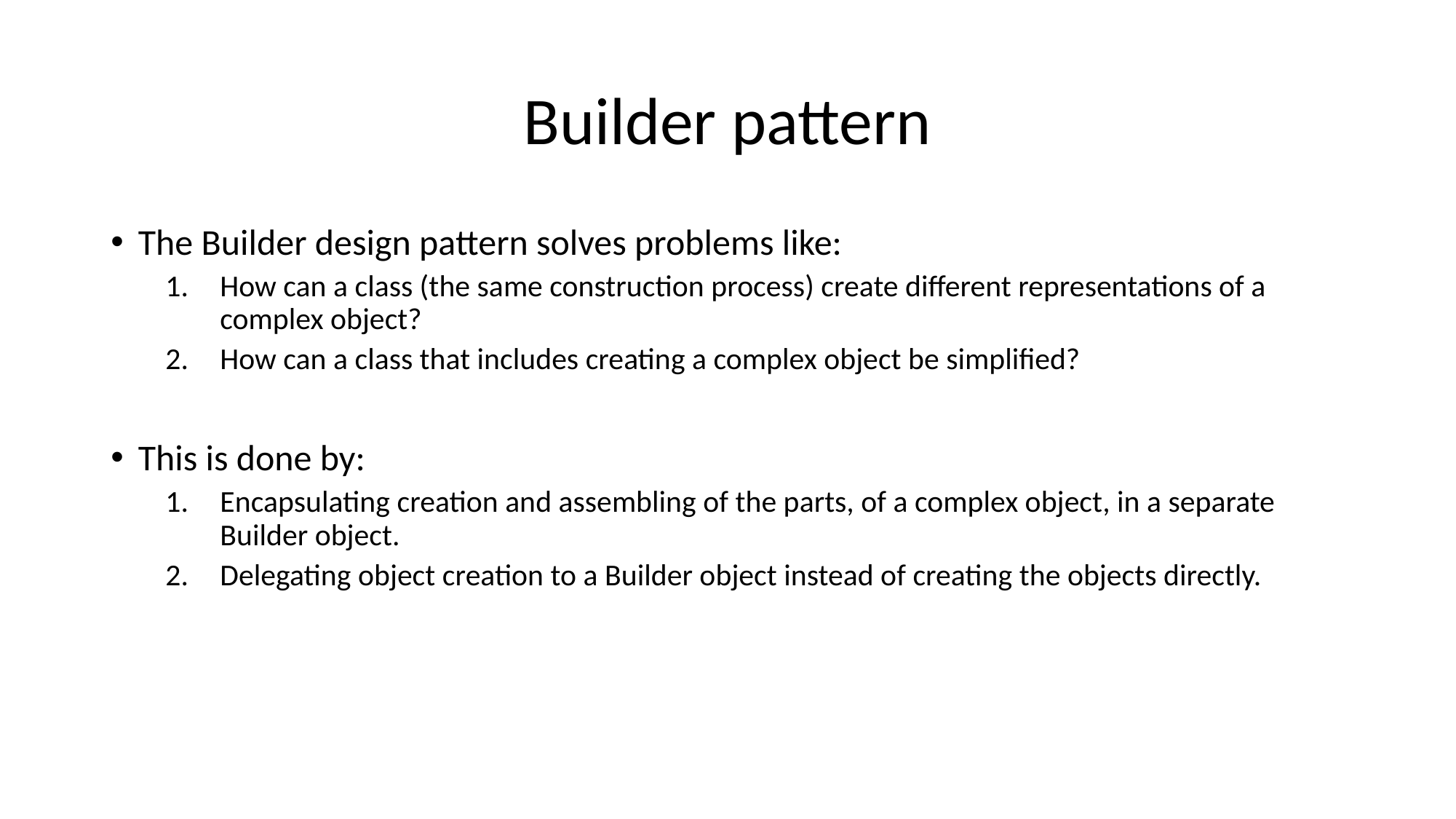

# Builder pattern
The Builder design pattern solves problems like:
How can a class (the same construction process) create different representations of a complex object?
How can a class that includes creating a complex object be simplified?

This is done by:
Encapsulating creation and assembling of the parts, of a complex object, in a separate Builder object.
Delegating object creation to a Builder object instead of creating the objects directly.